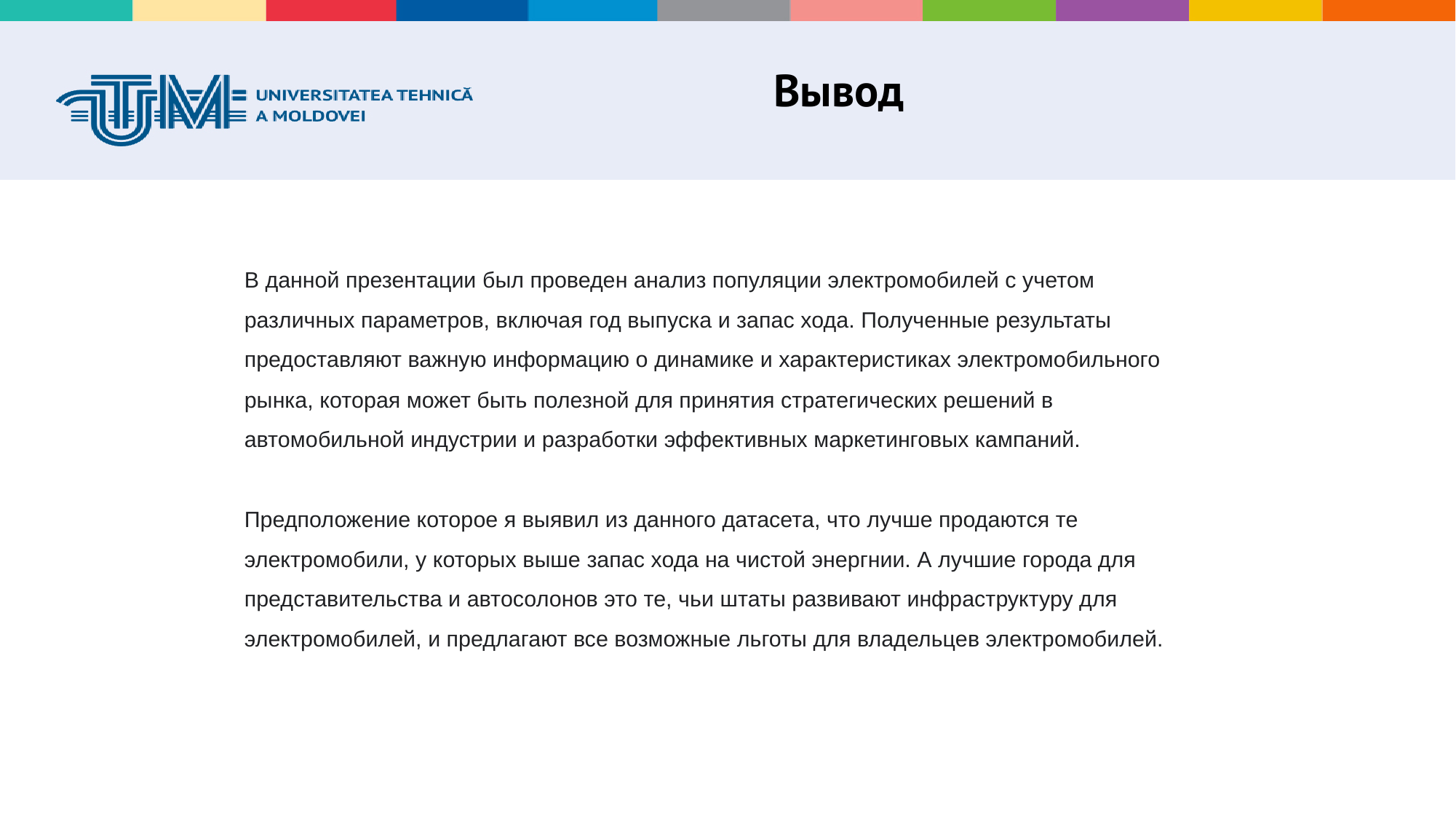

# Вывод
В данной презентации был проведен анализ популяции электромобилей с учетом различных параметров, включая год выпуска и запас хода. Полученные результаты предоставляют важную информацию о динамике и характеристиках электромобильного рынка, которая может быть полезной для принятия стратегических решений в автомобильной индустрии и разработки эффективных маркетинговых кампаний.
Предположение которое я выявил из данного датасета, что лучше продаются те электромобили, у которых выше запас хода на чистой энергнии. А лучшие города для представительства и автосолонов это те, чьи штаты развивают инфраструктуру для электромобилей, и предлагают все возможные льготы для владельцев электромобилей.